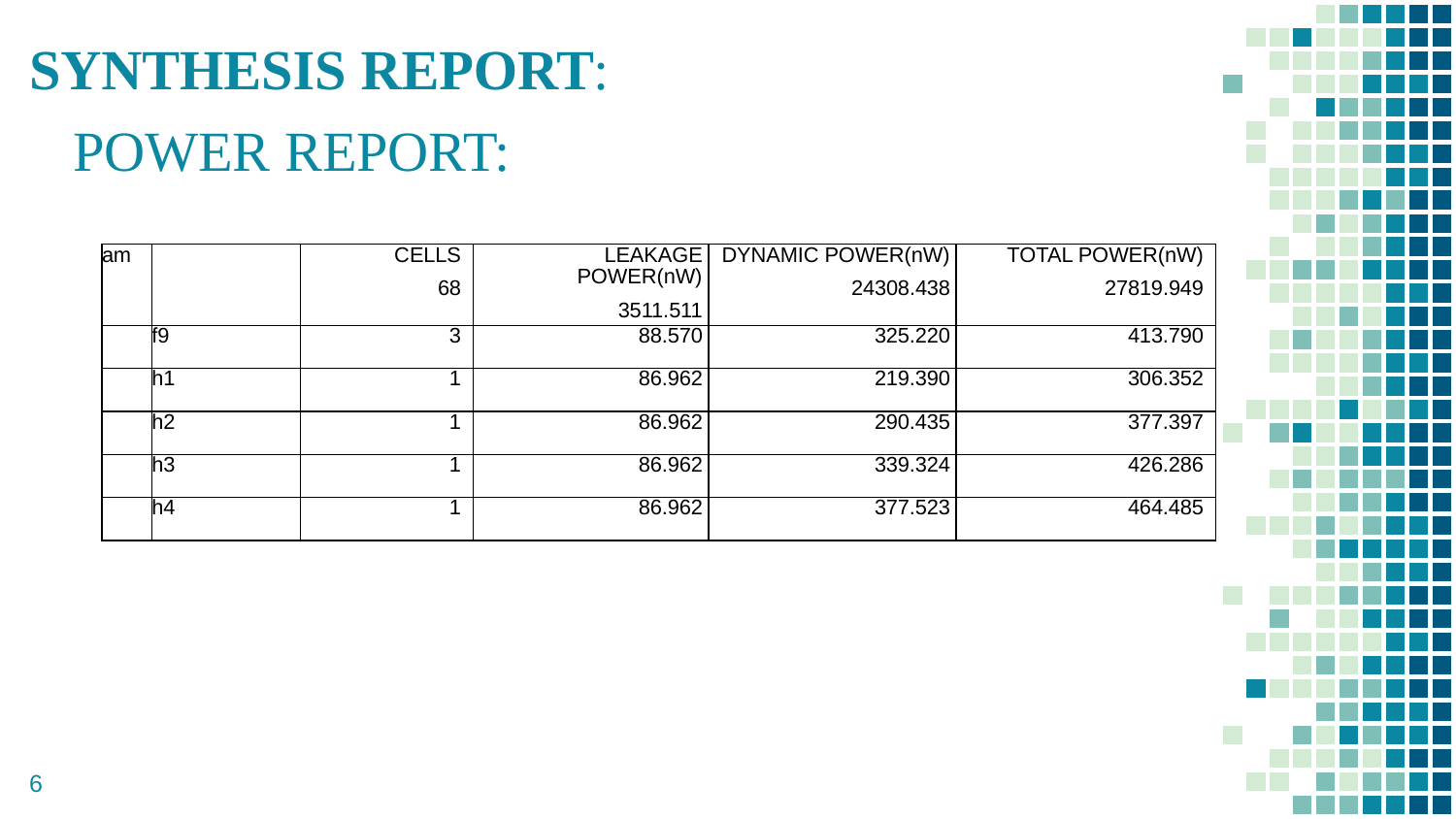

SYNTHESIS REPORT:
POWER REPORT:
| am |  | CELLS 68 | LEAKAGE POWER(nW) 3511.511 | DYNAMIC POWER(nW) 24308.438 | TOTAL POWER(nW) 27819.949 |
| --- | --- | --- | --- | --- | --- |
|  | f9 | 3 | 88.570 | 325.220 | 413.790 |
|  | h1 | 1 | 86.962 | 219.390 | 306.352 |
|  | h2 | 1 | 86.962 | 290.435 | 377.397 |
|  | h3 | 1 | 86.962 | 339.324 | 426.286 |
|  | h4 | 1 | 86.962 | 377.523 | 464.485 |
6